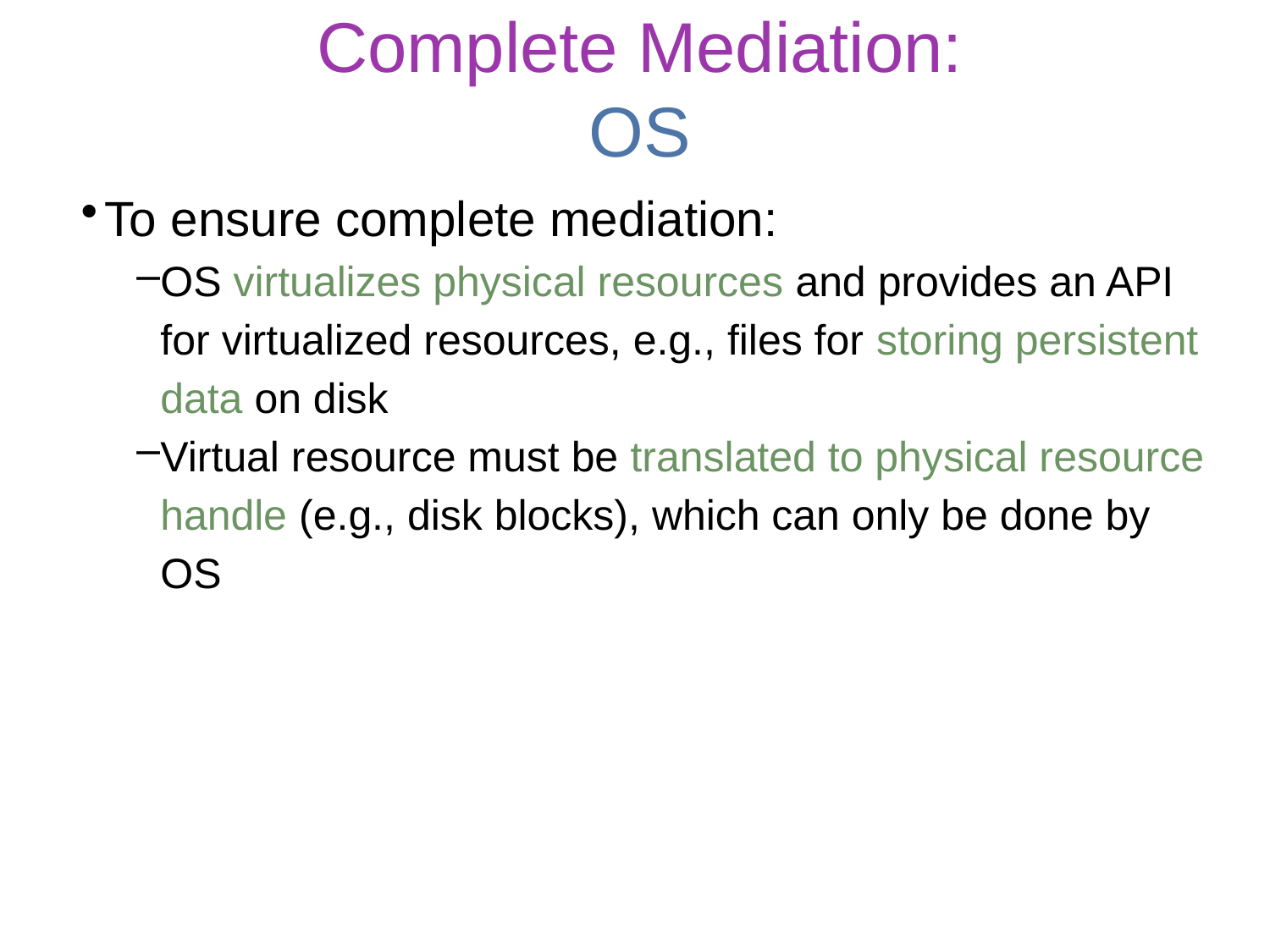

# Complete Mediation:
OS
To ensure complete mediation:
OS virtualizes physical resources and provides an API for virtualized resources, e.g., files for storing persistent data on disk
Virtual resource must be translated to physical resource handle (e.g., disk blocks), which can only be done by OS